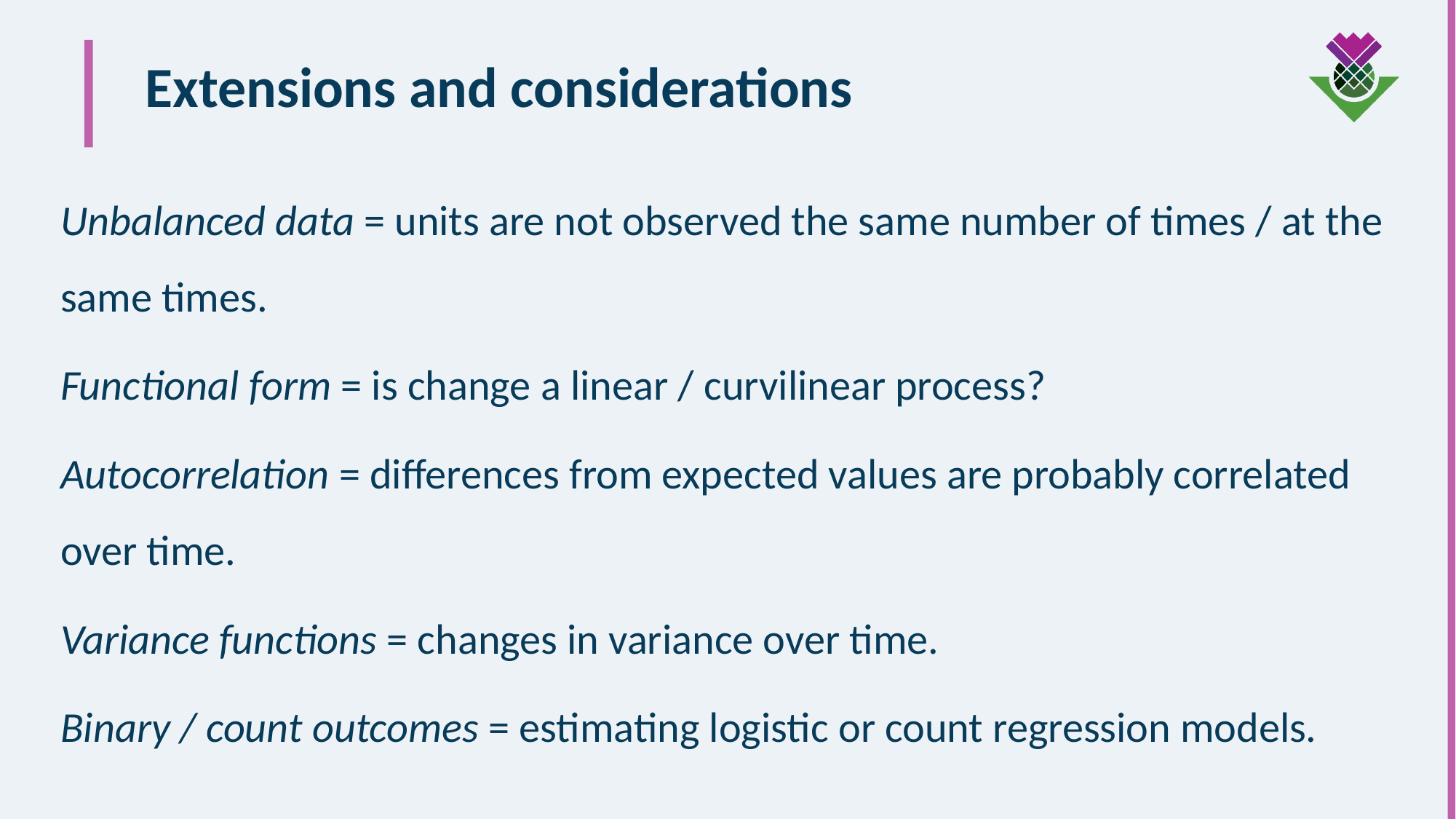

# Extensions and considerations
Unbalanced data = units are not observed the same number of times / at the same times.
Functional form = is change a linear / curvilinear process?
Autocorrelation = differences from expected values are probably correlated over time.
Variance functions = changes in variance over time.
Binary / count outcomes = estimating logistic or count regression models.